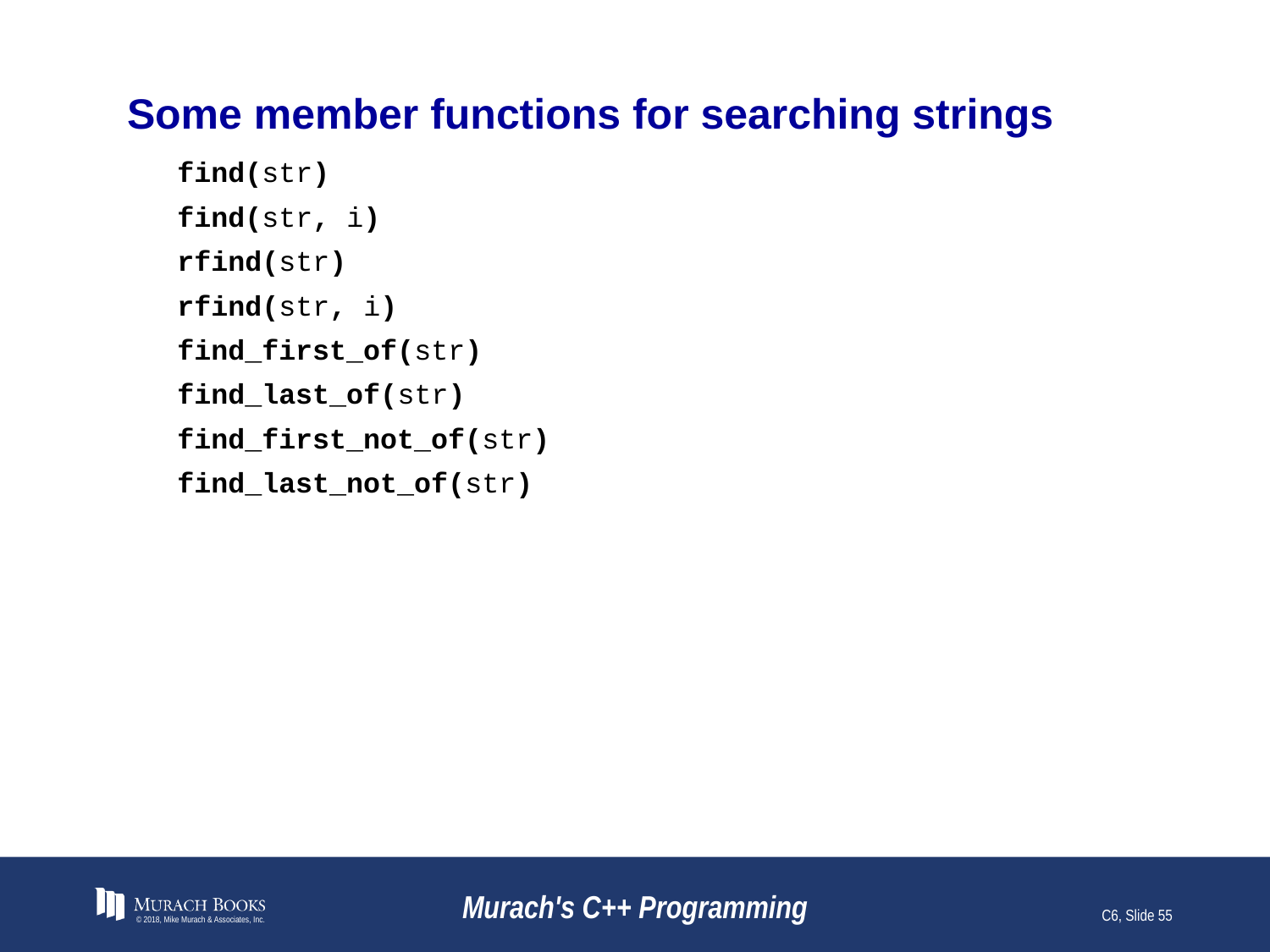

# Some member functions for searching strings
find(str)
find(str, i)
rfind(str)
rfind(str, i)
find_first_of(str)
find_last_of(str)
find_first_not_of(str)
find_last_not_of(str)

© 2018, Mike Murach & Associates, Inc.
Murach's C++ Programming

C6, Slide 55